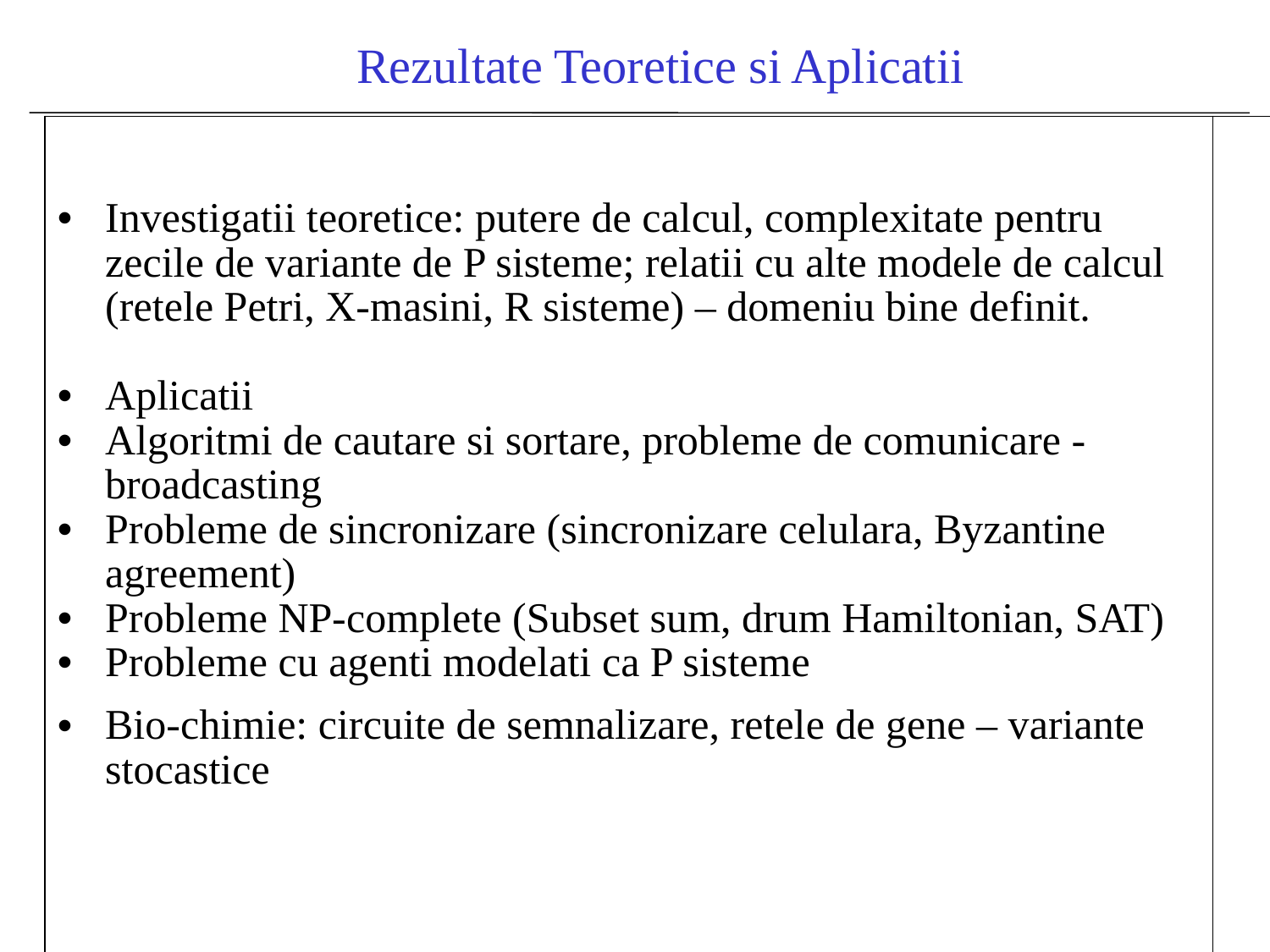

Rezultate Teoretice si Aplicatii
| Investigatii teoretice: putere de calcul, complexitate pentru zecile de variante de P sisteme; relatii cu alte modele de calcul (retele Petri, X-masini, R sisteme) – domeniu bine definit. Aplicatii Algoritmi de cautare si sortare, probleme de comunicare - broadcasting Probleme de sincronizare (sincronizare celulara, Byzantine agreement) Probleme NP-complete (Subset sum, drum Hamiltonian, SAT) Probleme cu agenti modelati ca P sisteme Bio-chimie: circuite de semnalizare, retele de gene – variante stocastice |  |
| --- | --- |
|  |  |